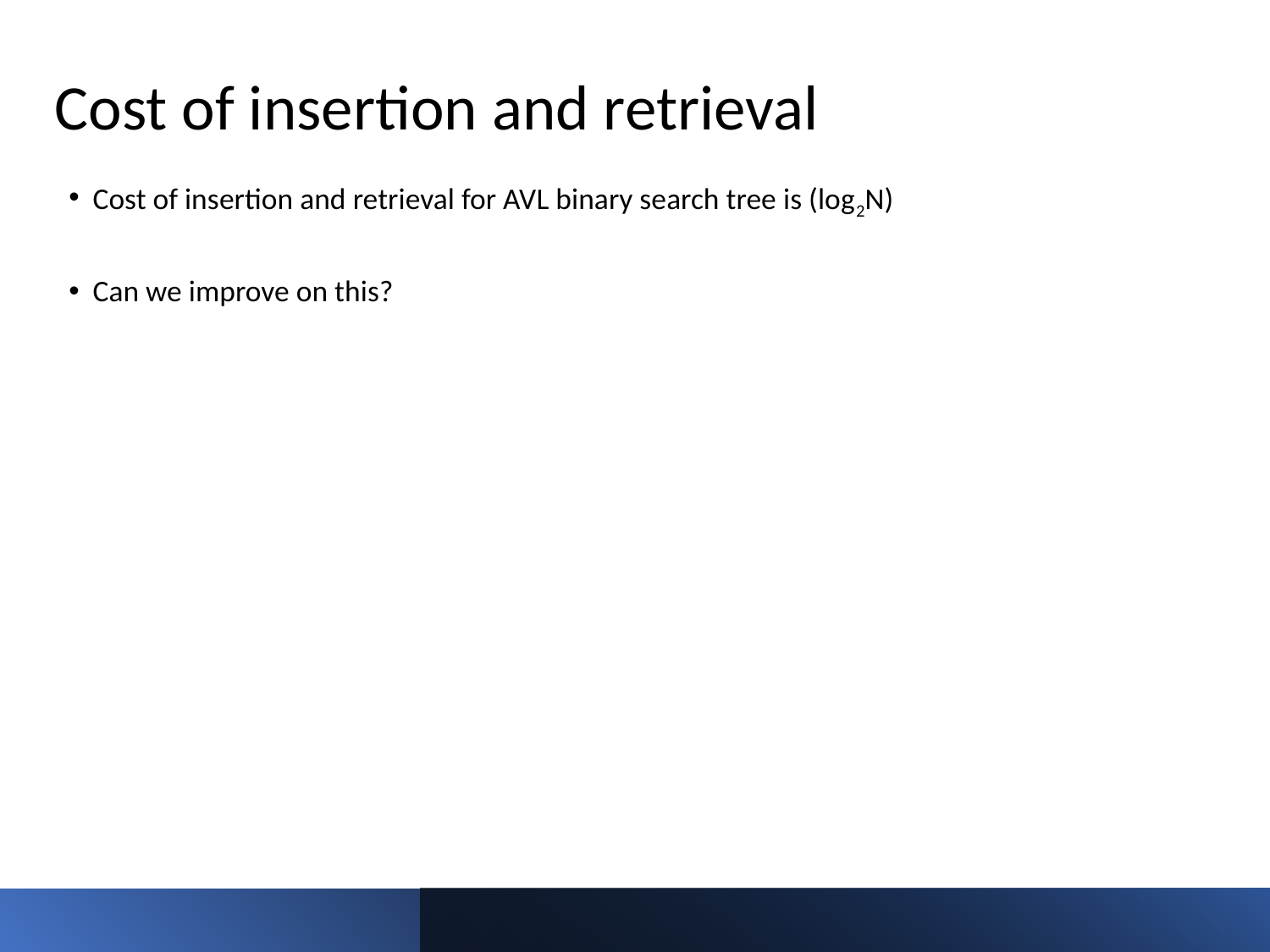

# Cost of insertion and retrieval
Cost of insertion and retrieval for AVL binary search tree is (log2N)

Can we improve on this?